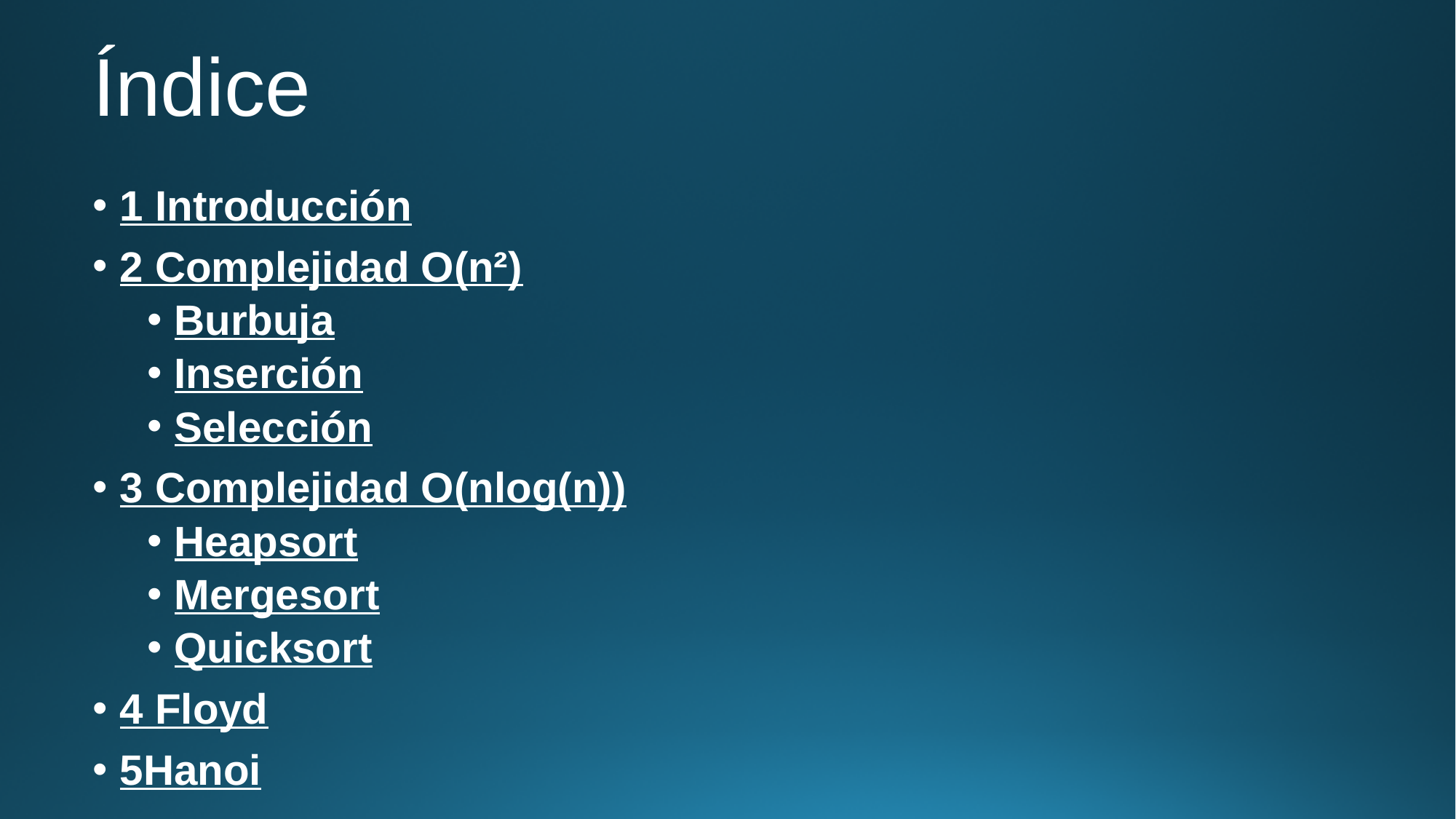

# Índice
1 Introducción
2 Complejidad O(n²)
Burbuja
Inserción
Selección
3 Complejidad O(nlog(n))
Heapsort
Mergesort
Quicksort
4 Floyd
5Hanoi